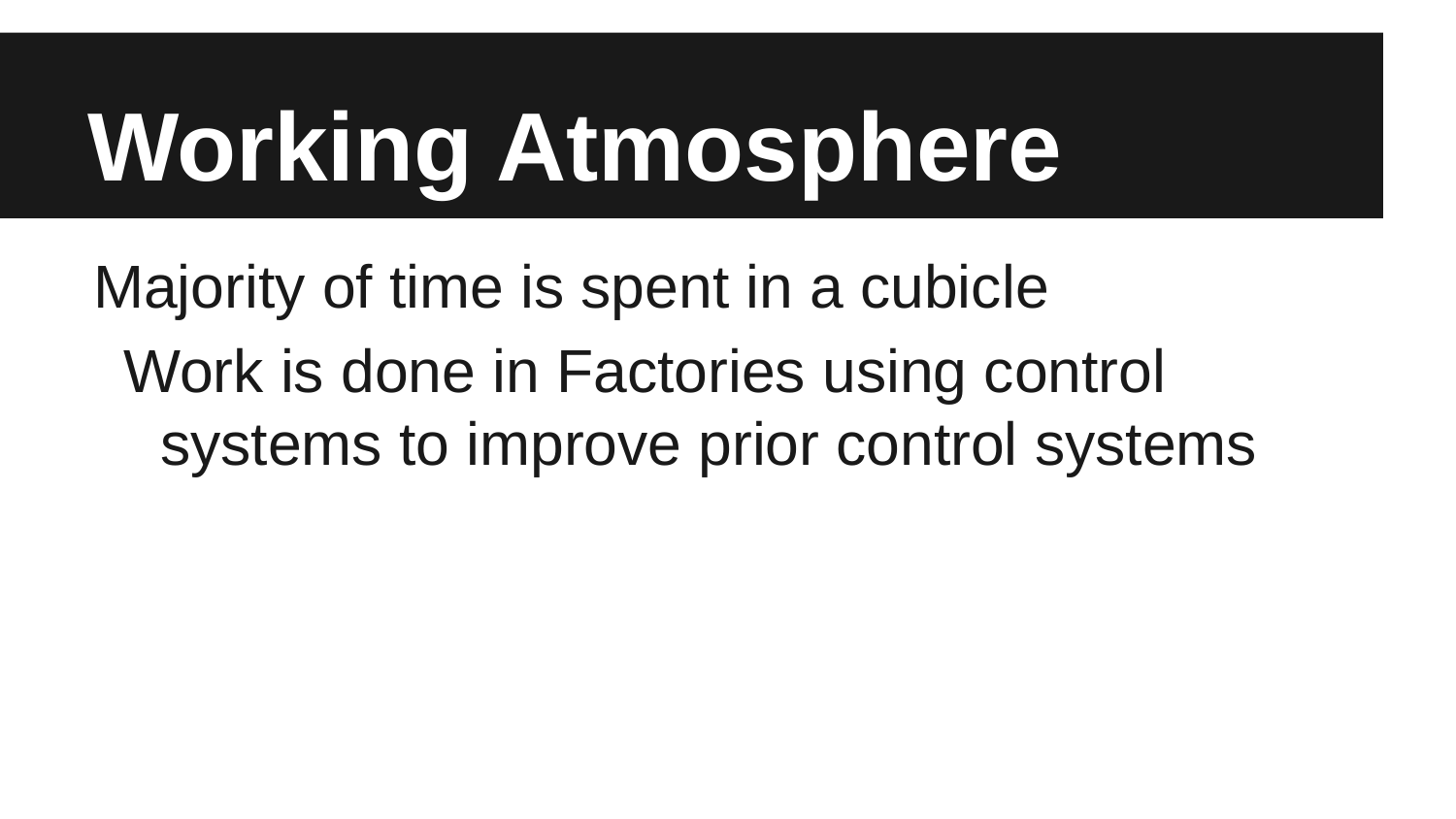

# Working Atmosphere
Majority of time is spent in a cubicle
Work is done in Factories using control systems to improve prior control systems